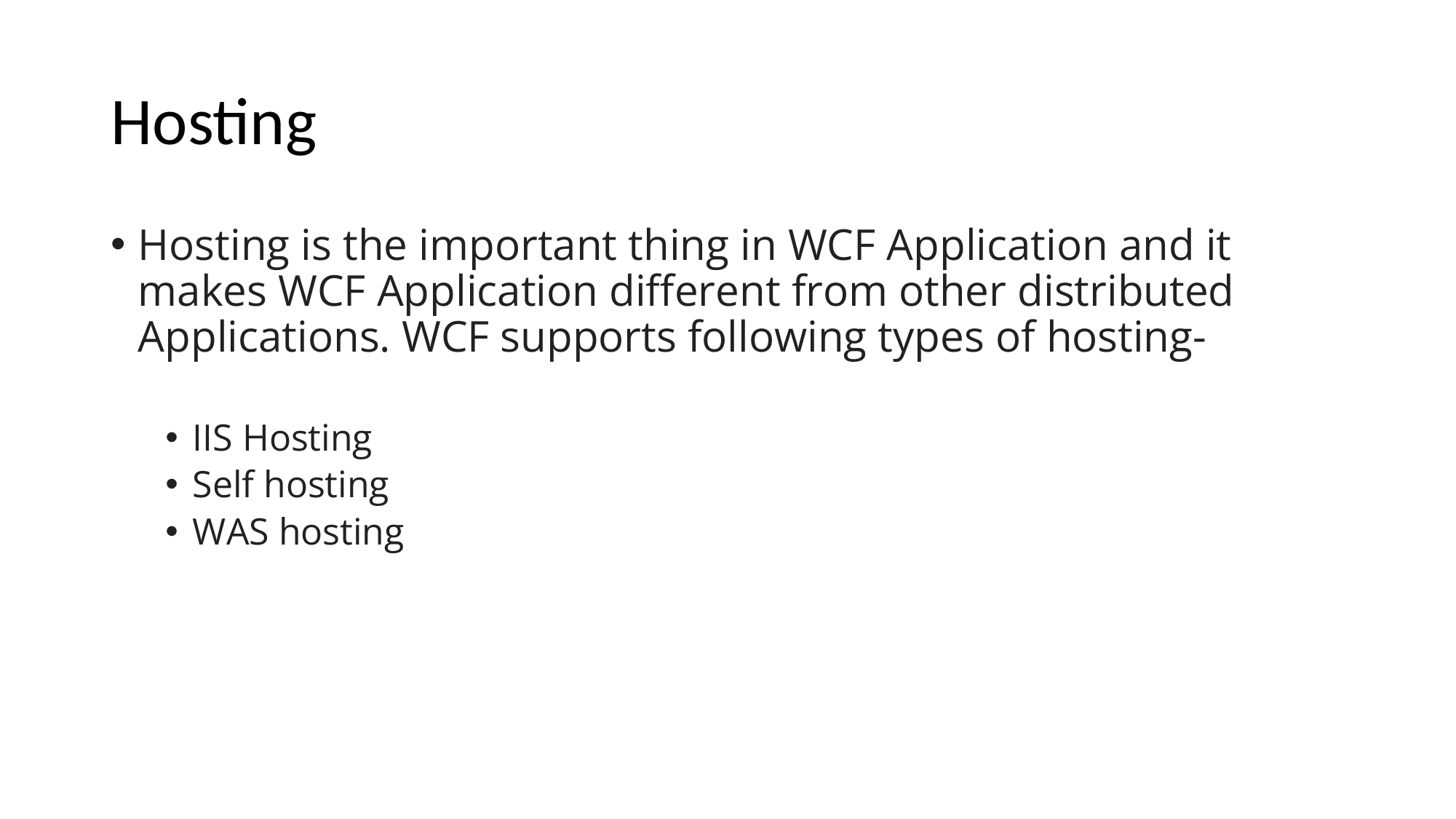

# Hosting
Hosting is the important thing in WCF Application and it makes WCF Application different from other distributed Applications. WCF supports following types of hosting-
IIS Hosting
Self hosting
WAS hosting